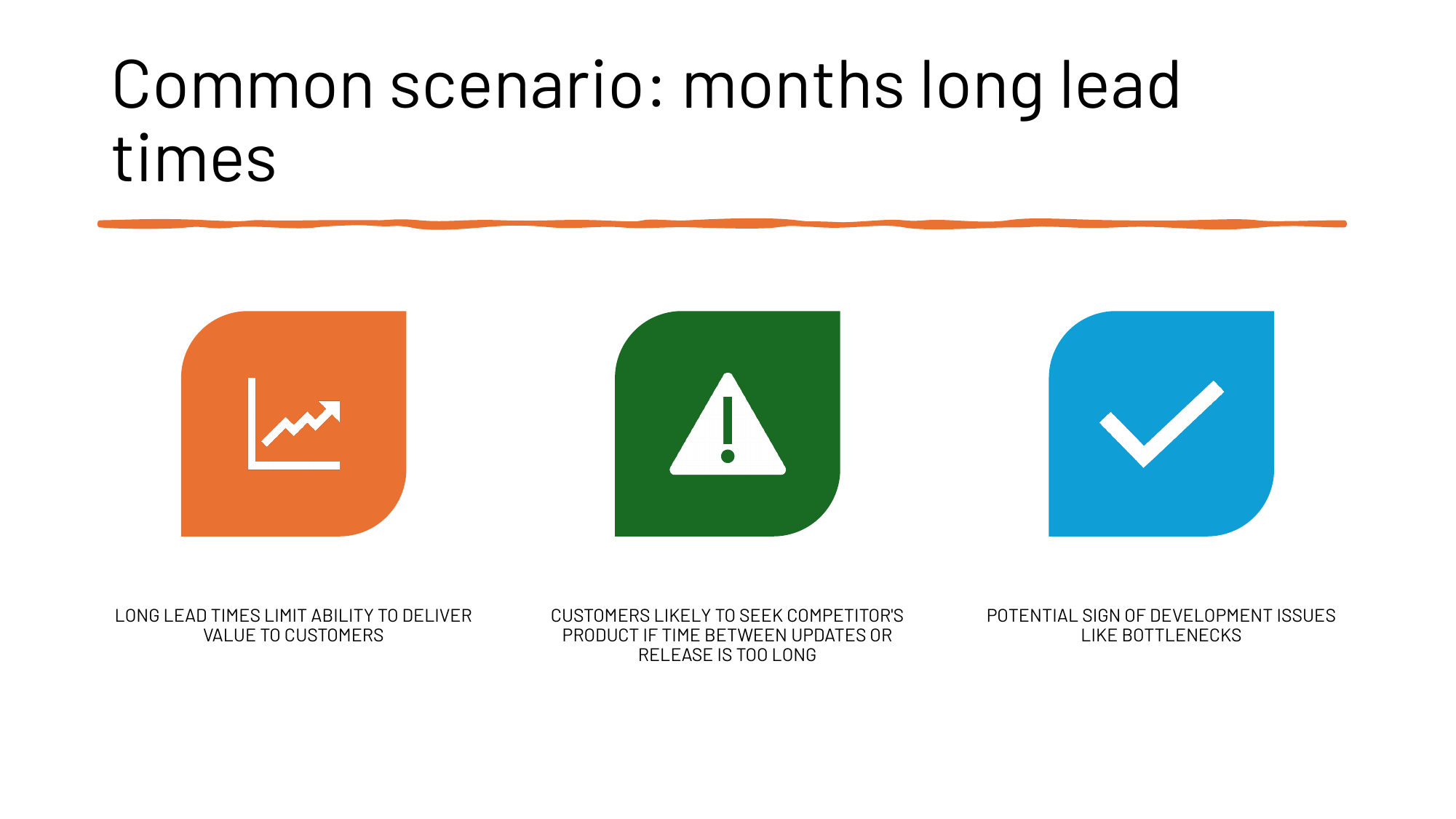

# Common scenario: months long lead times

Long lead times limit ability to deliver value to customers
Customers likely to seek competitor's product if time between updates or release is too long
Potential sign of development issues like bottlenecks